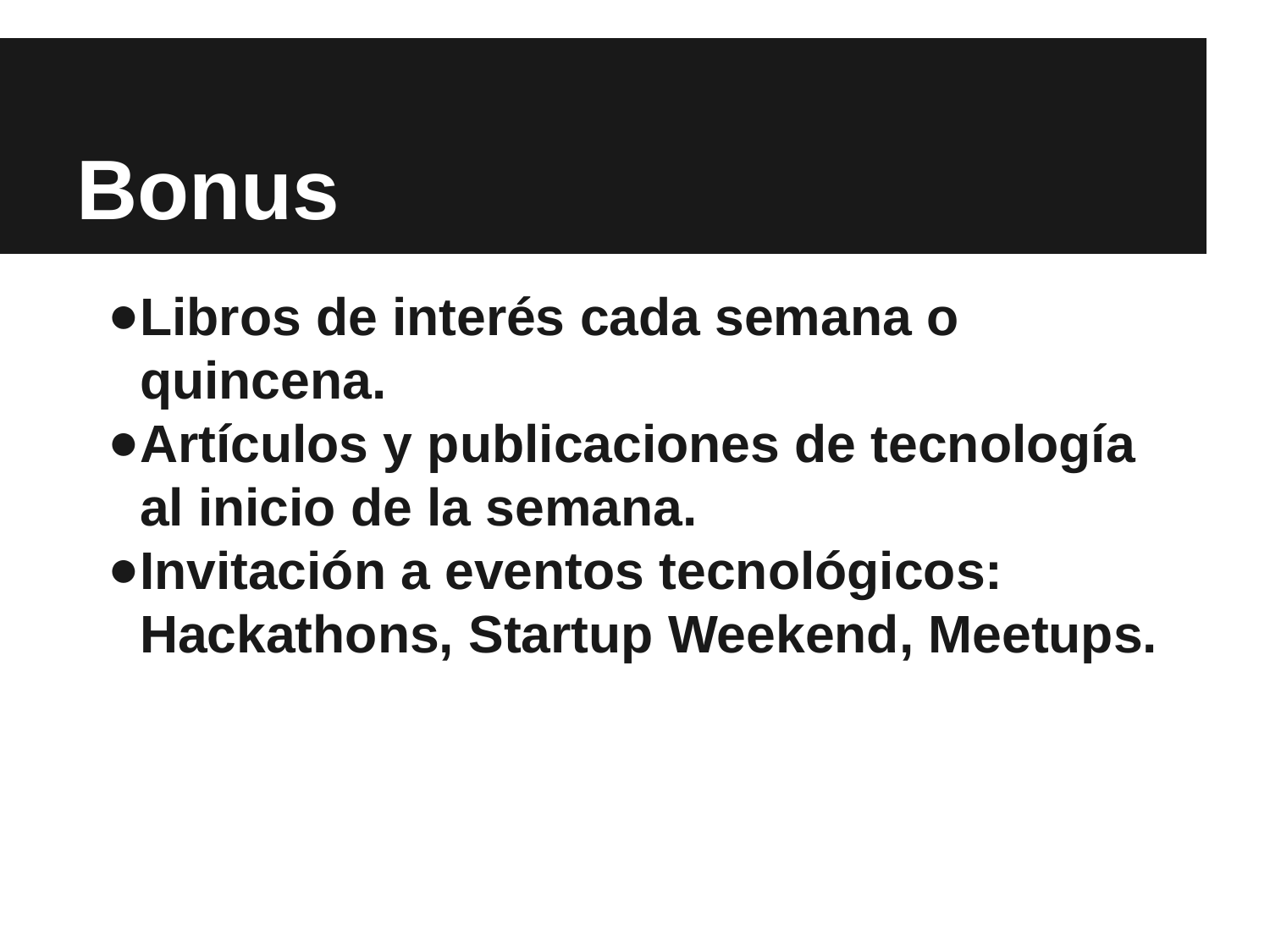

# Bonus
Libros de interés cada semana o quincena.
Artículos y publicaciones de tecnología al inicio de la semana.
Invitación a eventos tecnológicos: Hackathons, Startup Weekend, Meetups.